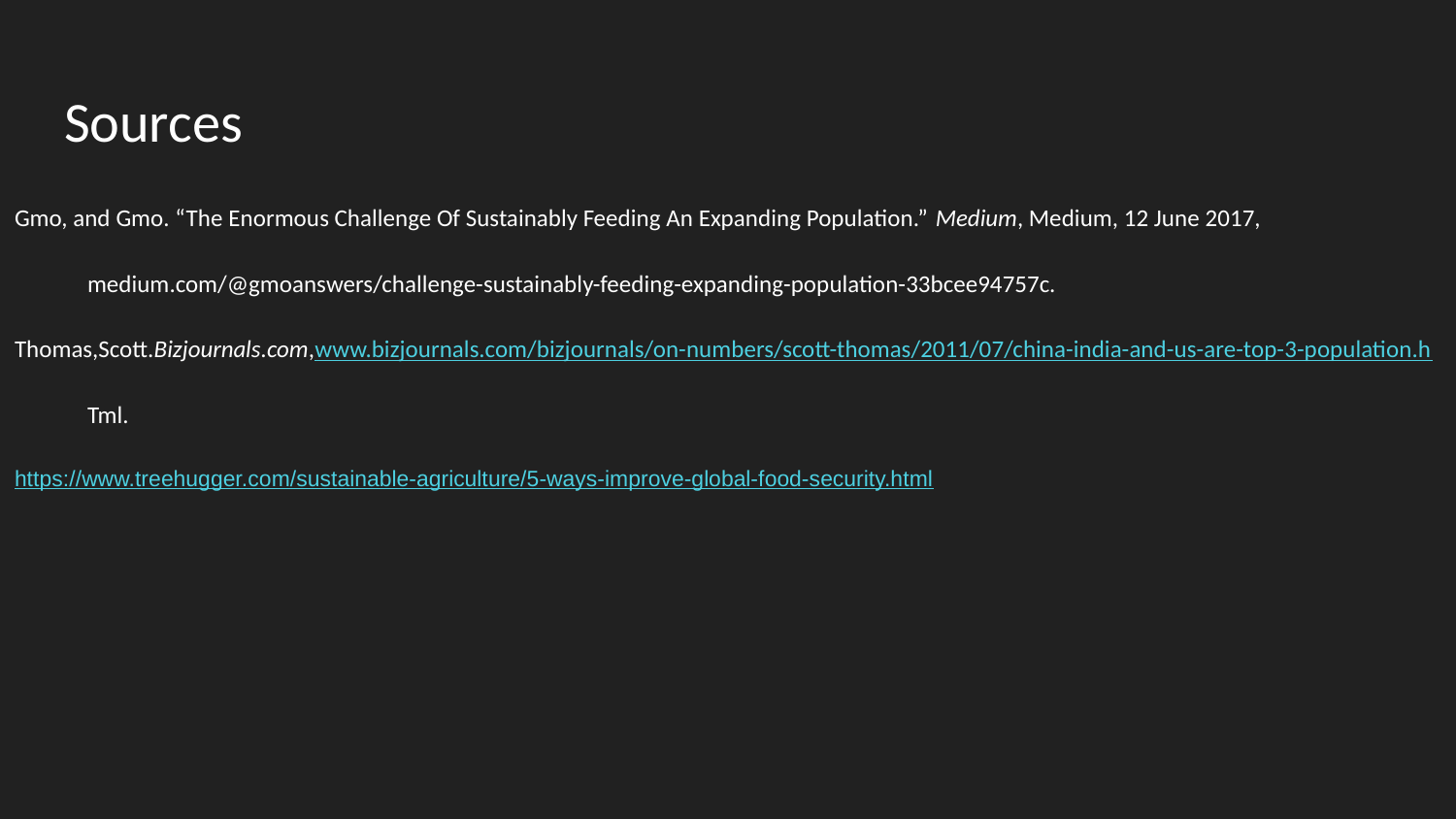

# Sources
Gmo, and Gmo. “The Enormous Challenge Of Sustainably Feeding An Expanding Population.” Medium, Medium, 12 June 2017,
medium.com/@gmoanswers/challenge-sustainably-feeding-expanding-population-33bcee94757c.
Thomas,Scott.Bizjournals.com,www.bizjournals.com/bizjournals/on-numbers/scott-thomas/2011/07/china-india-and-us-are-top-3-population.h
Tml.
https://www.treehugger.com/sustainable-agriculture/5-ways-improve-global-food-security.html